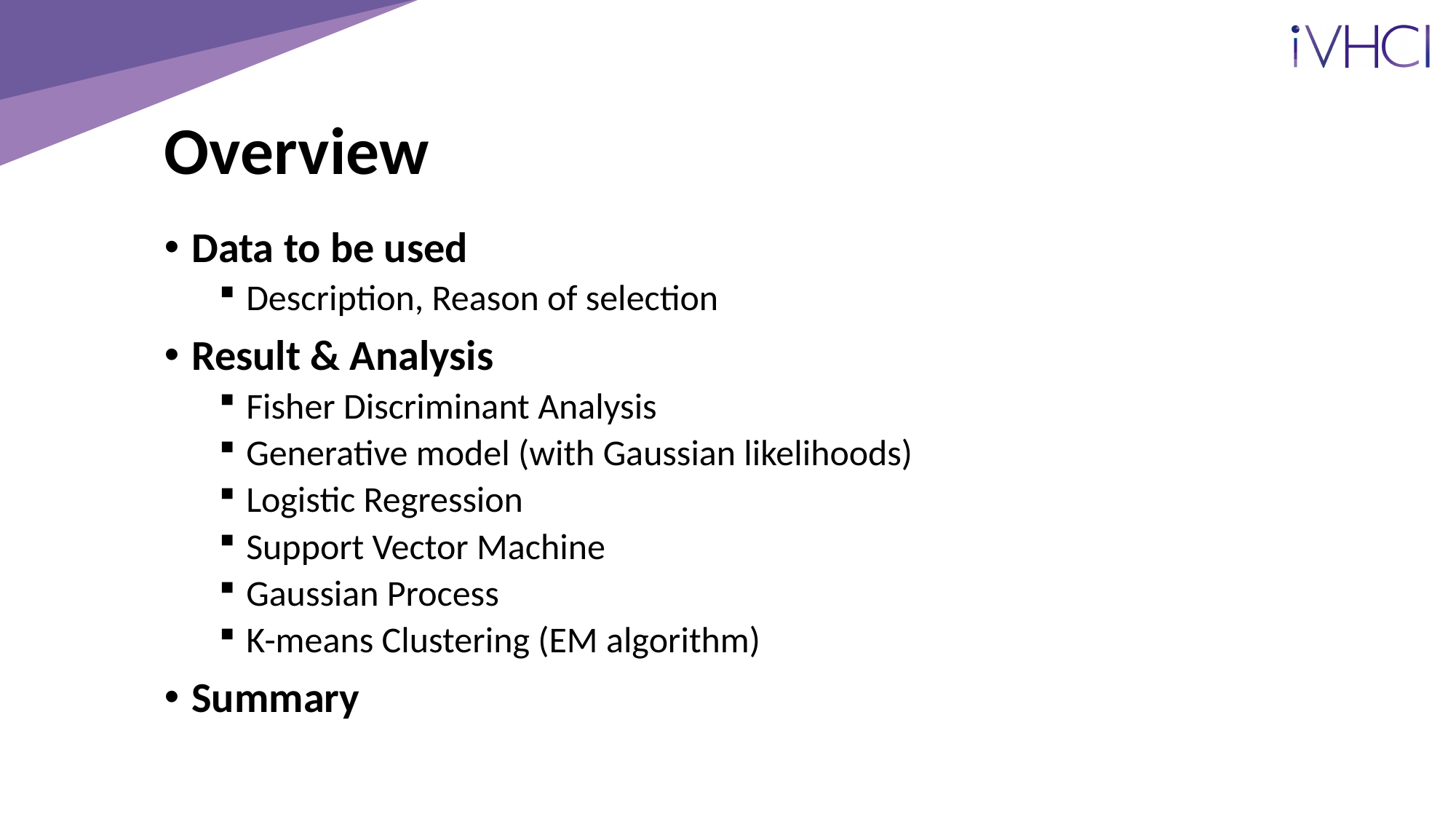

# Overview
Data to be used
Description, Reason of selection
Result & Analysis
Fisher Discriminant Analysis
Generative model (with Gaussian likelihoods)
Logistic Regression
Support Vector Machine
Gaussian Process
K-means Clustering (EM algorithm)
Summary